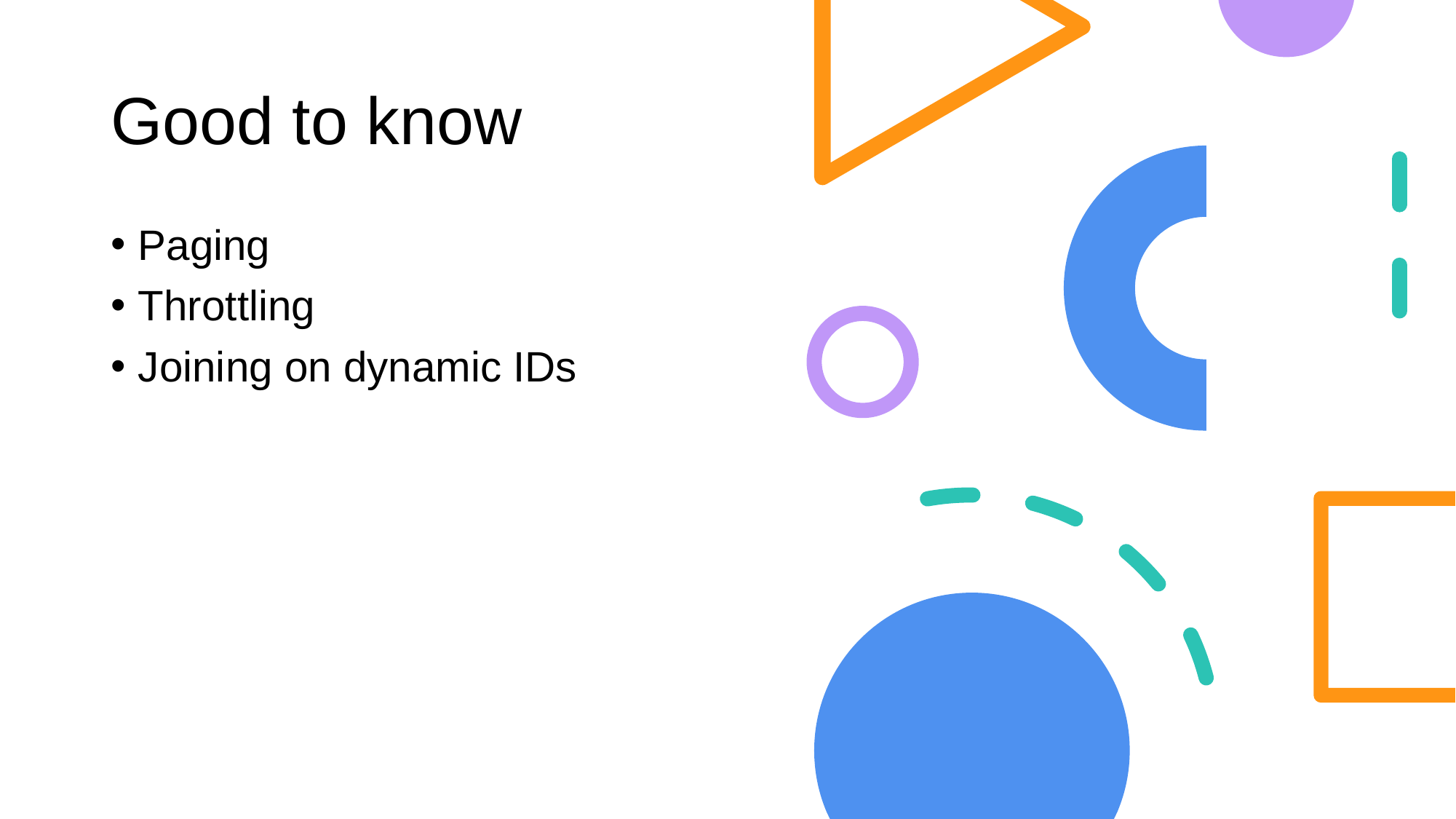

# Good to know

Paging
Throttling
Joining on dynamic IDs